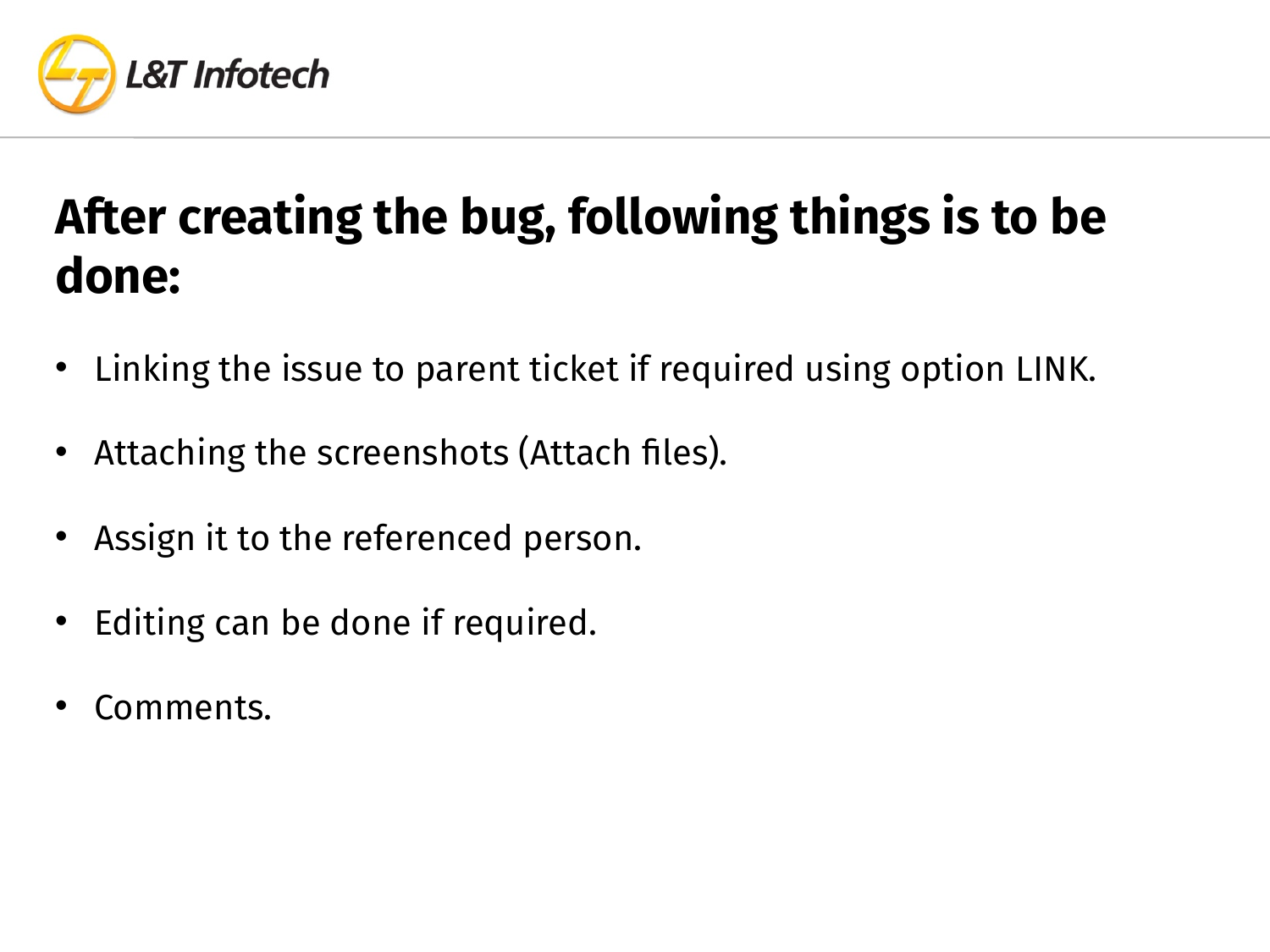

After creating the bug, following things is to be done:

 Linking the issue to parent ticket if required using option LINK.

 Attaching the screenshots (Attach files).

 Assign it to the referenced person.

 Editing can be done if required.

 Comments.